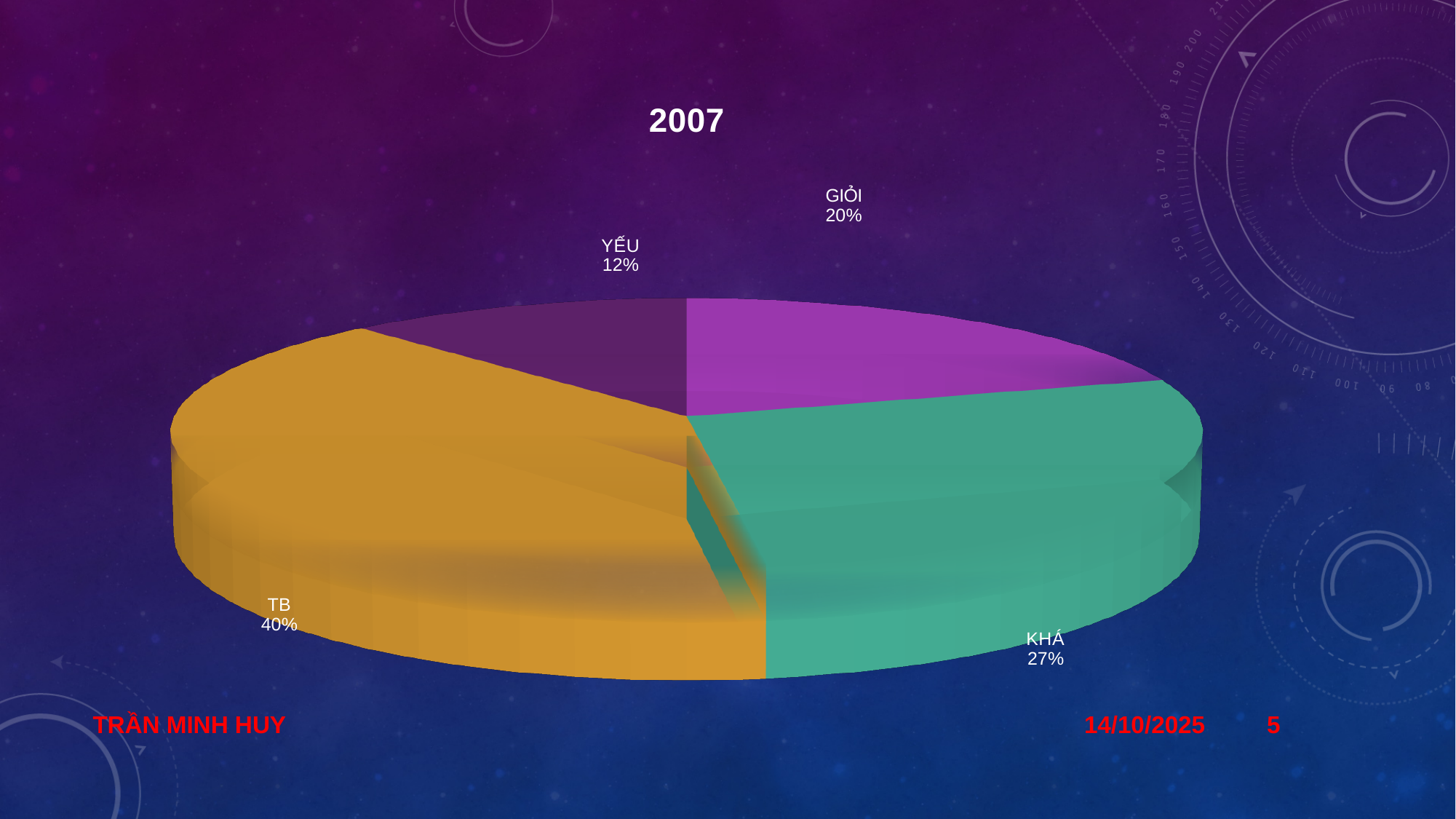

#

[unsupported chart]

TRẦN MINH HUY
14/10/2025
5